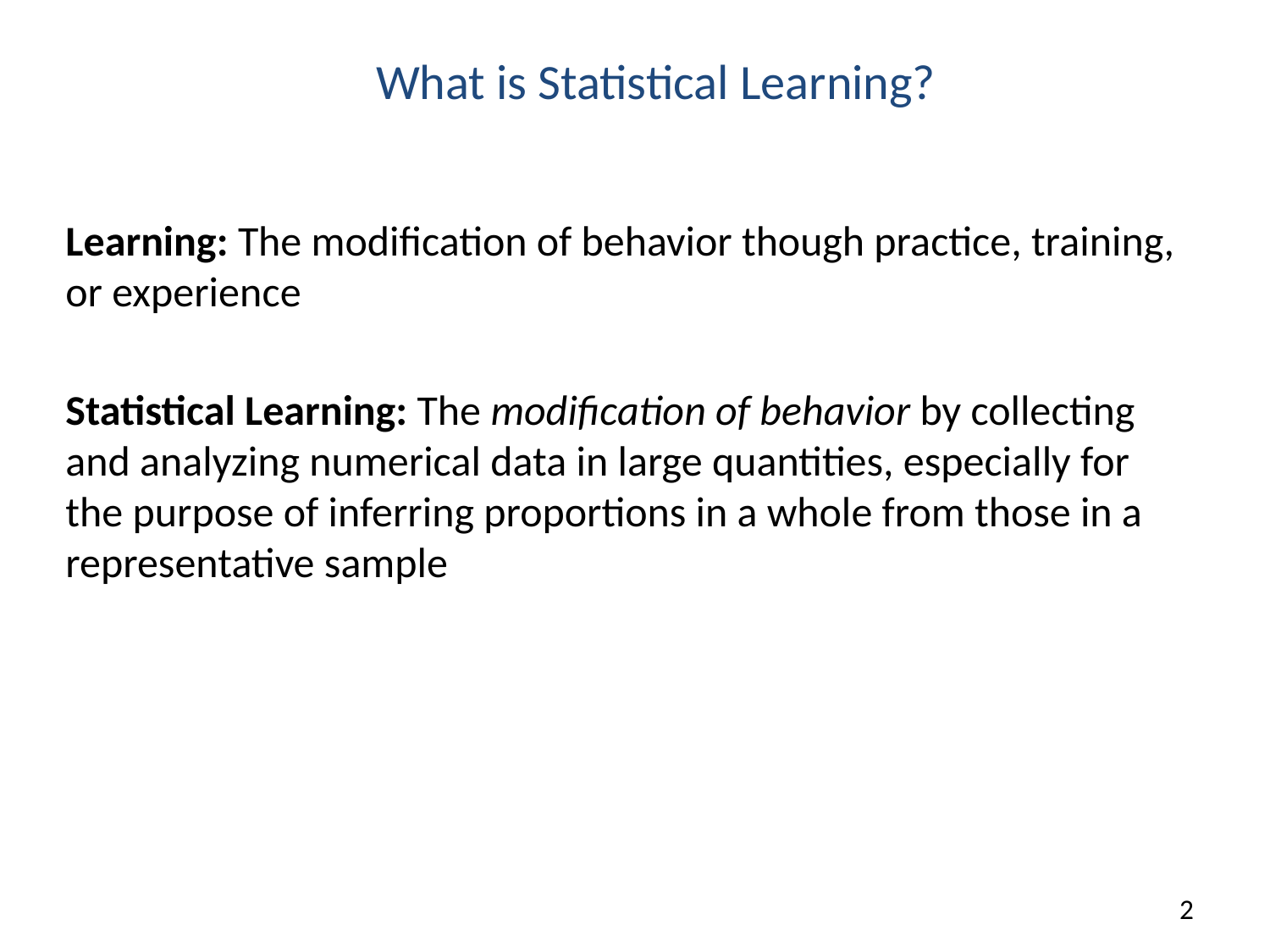

# What is Statistical Learning?

Learning: The modification of behavior though practice, training, or experience

Statistical Learning: The modification of behavior by collecting and analyzing numerical data in large quantities, especially for the purpose of inferring proportions in a whole from those in a representative sample

2